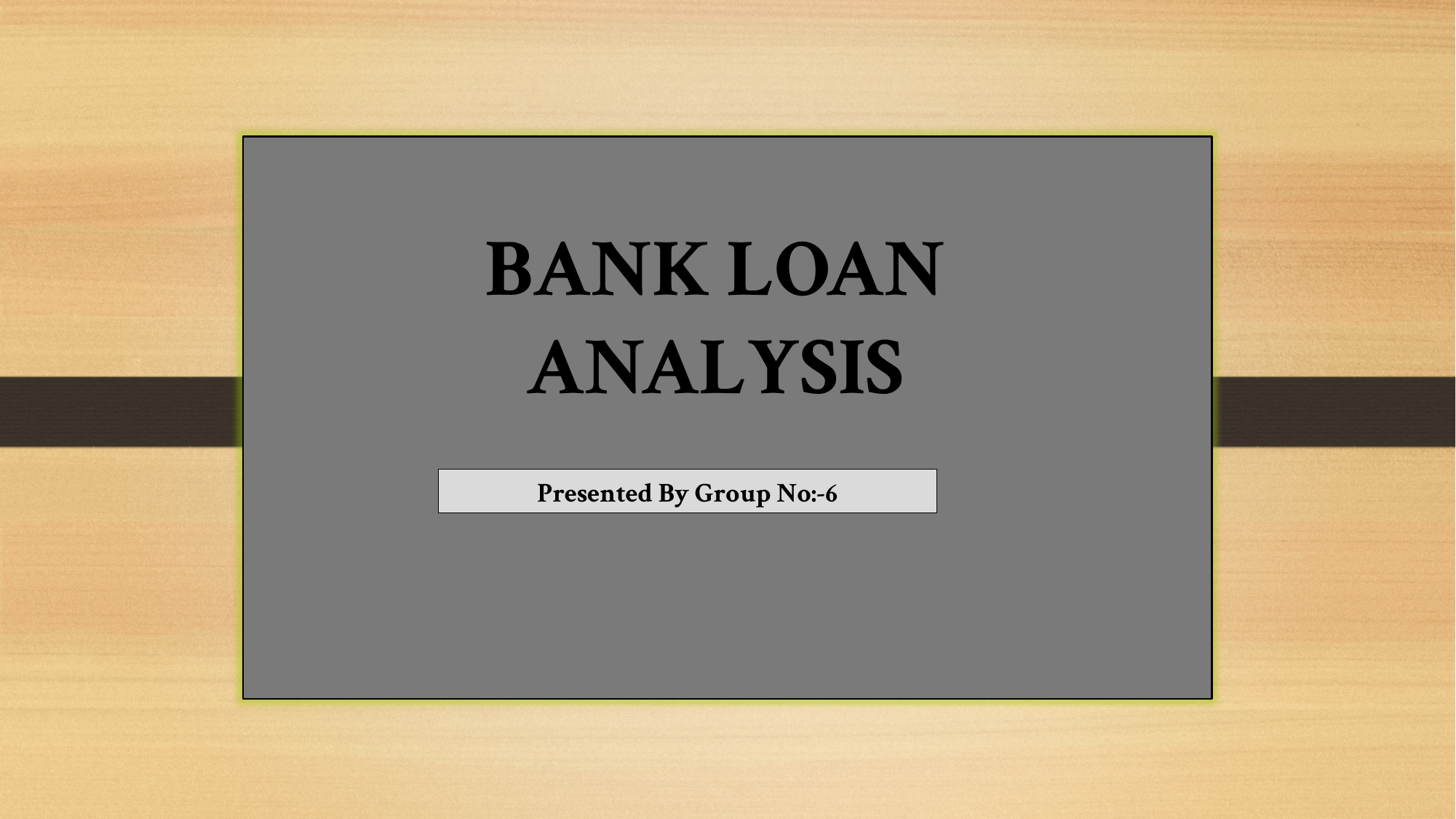

BANK LOAN ANALYSIS
Presented By Group No:-6